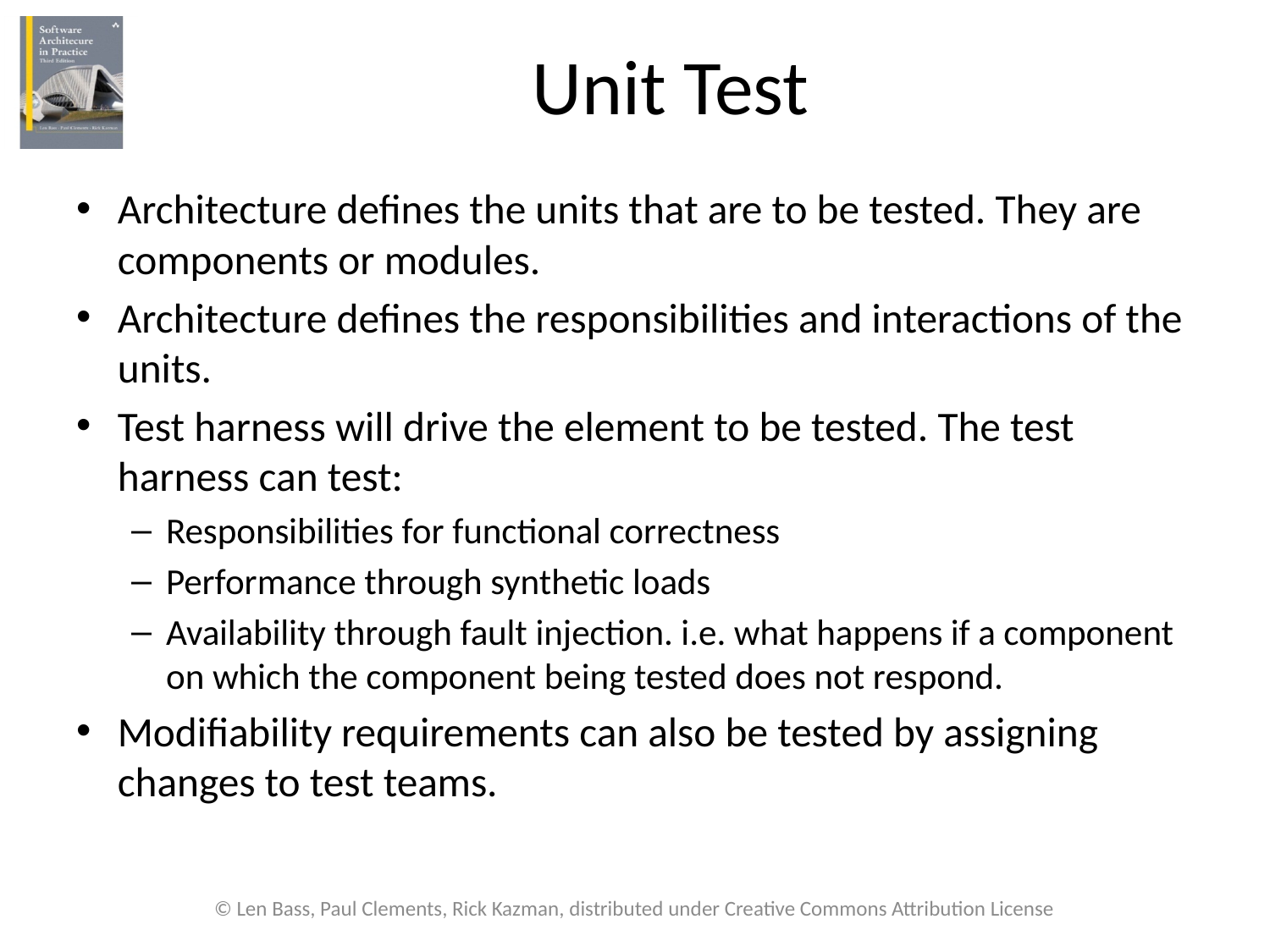

# Unit Test
Architecture defines the units that are to be tested. They are components or modules.
Architecture defines the responsibilities and interactions of the units.
Test harness will drive the element to be tested. The test harness can test:
Responsibilities for functional correctness
Performance through synthetic loads
Availability through fault injection. i.e. what happens if a component on which the component being tested does not respond.
Modifiability requirements can also be tested by assigning changes to test teams.
© Len Bass, Paul Clements, Rick Kazman, distributed under Creative Commons Attribution License